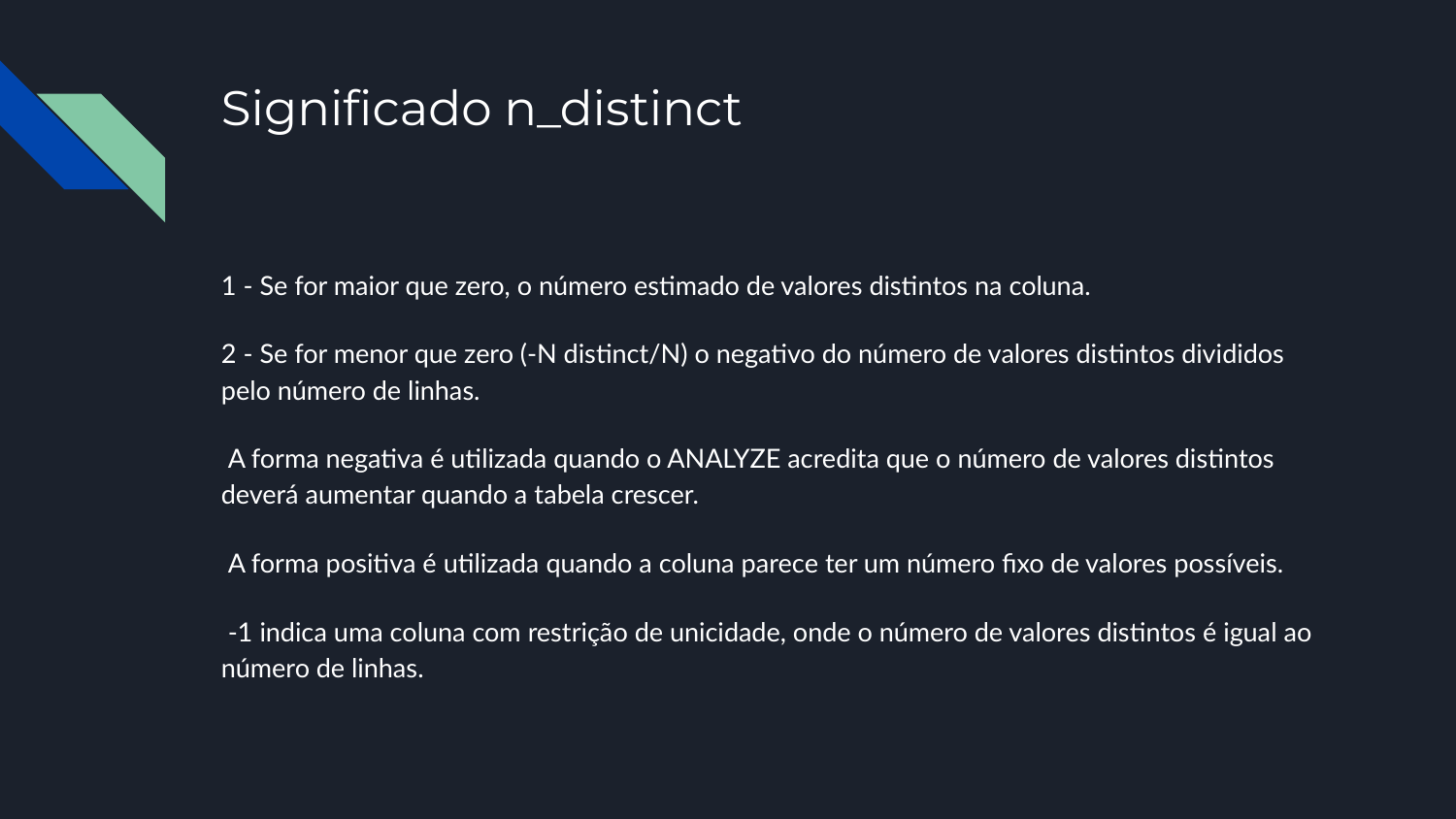

# Significado n_distinct
1 - Se for maior que zero, o número estimado de valores distintos na coluna.
2 - Se for menor que zero (-N distinct/N) o negativo do número de valores distintos divididos pelo número de linhas.
 A forma negativa é utilizada quando o ANALYZE acredita que o número de valores distintos deverá aumentar quando a tabela crescer.
 A forma positiva é utilizada quando a coluna parece ter um número fixo de valores possíveis.
 -1 indica uma coluna com restrição de unicidade, onde o número de valores distintos é igual ao número de linhas.